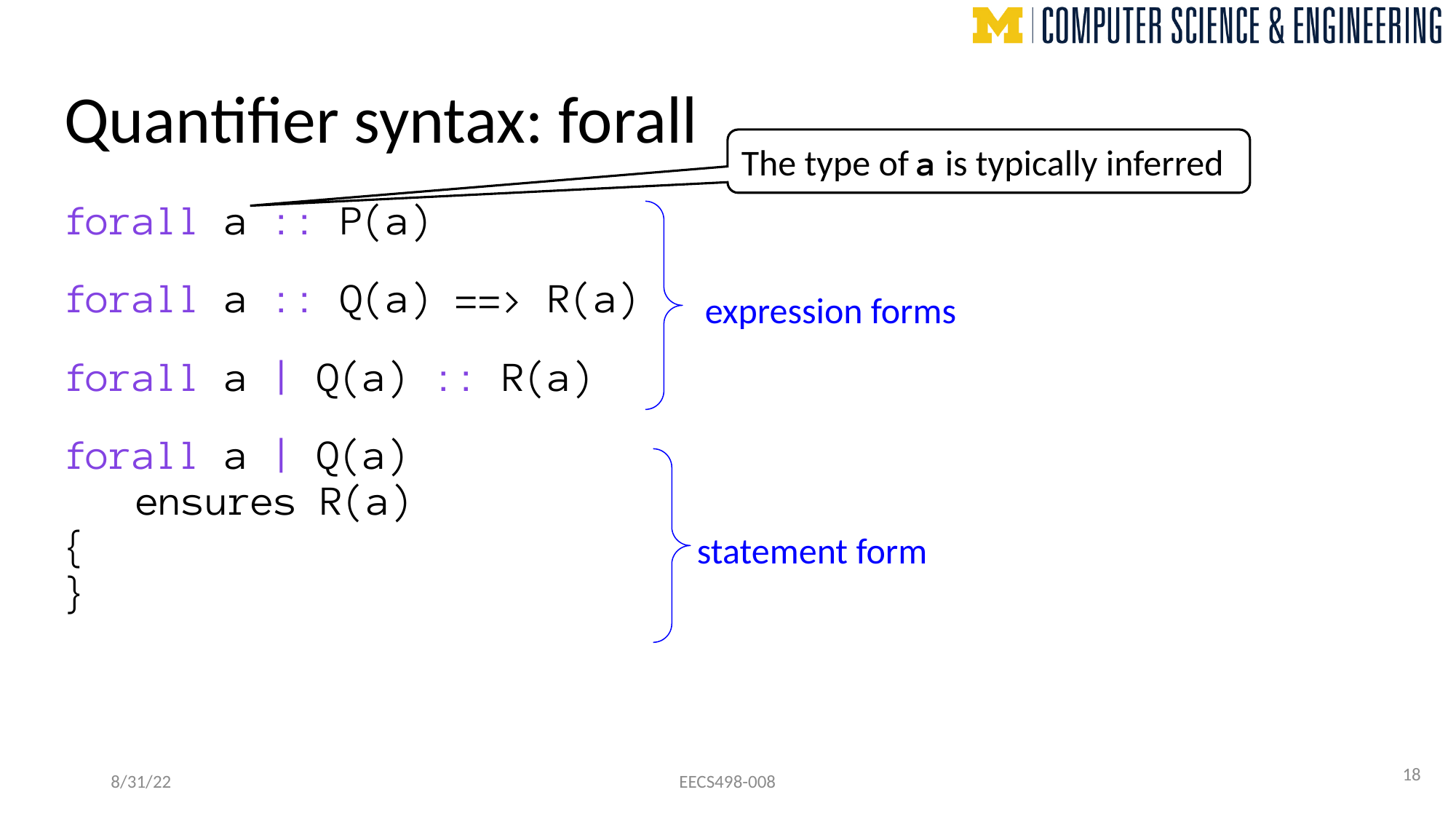

# Quantifier syntax: forall
The type of a is typically inferred
forall a :: P(a)
forall a :: Q(a) ==> R(a)
forall a | Q(a) :: R(a)
forall a | Q(a)
ensures R(a)
{
}

expression forms

statement form
18
8/31/22
EECS498-008